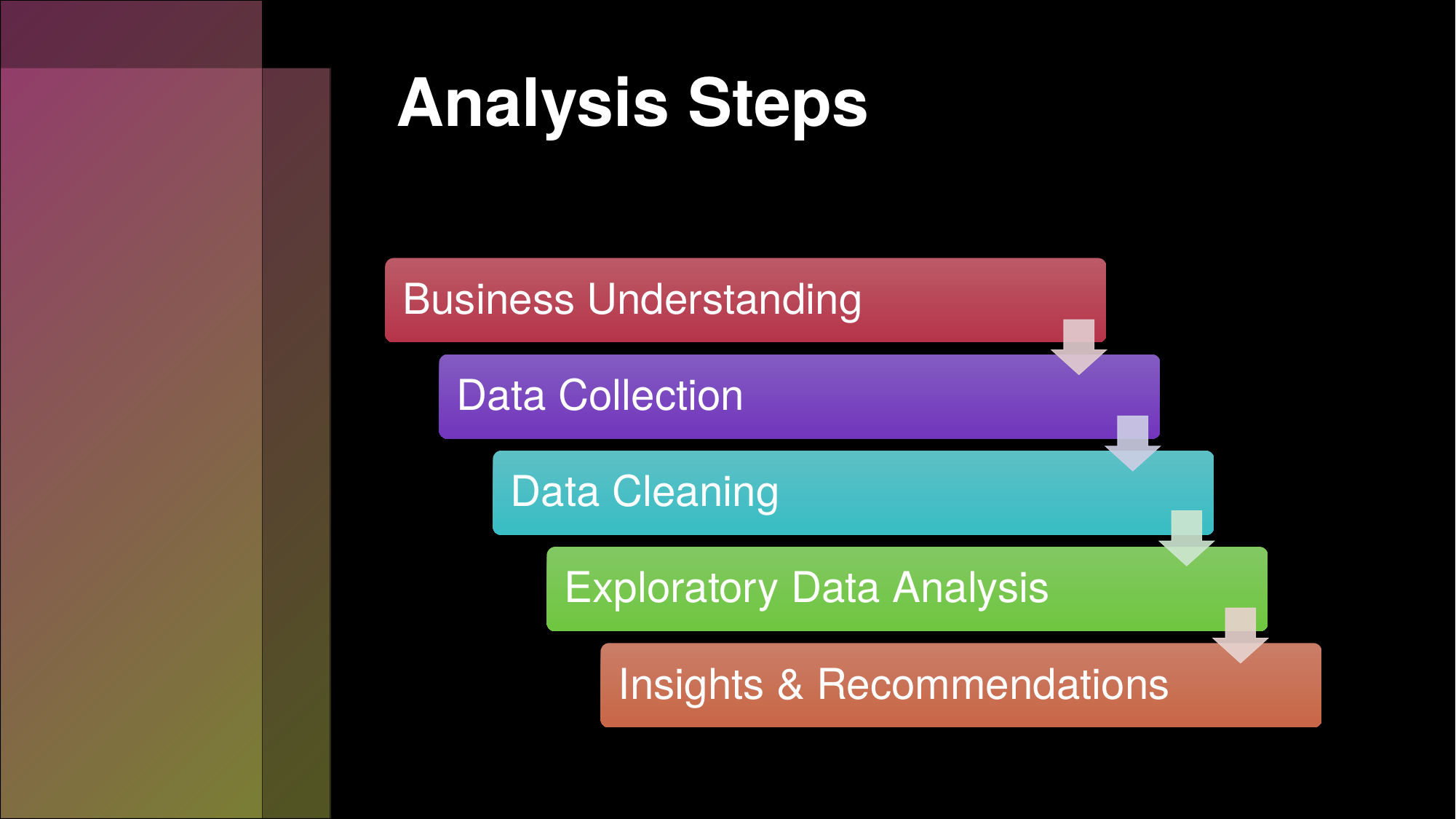

# Analysis Steps

Business Understanding
Data Collection
Data Cleaning
Exploratory Data Analysis
Insights & Recommendations